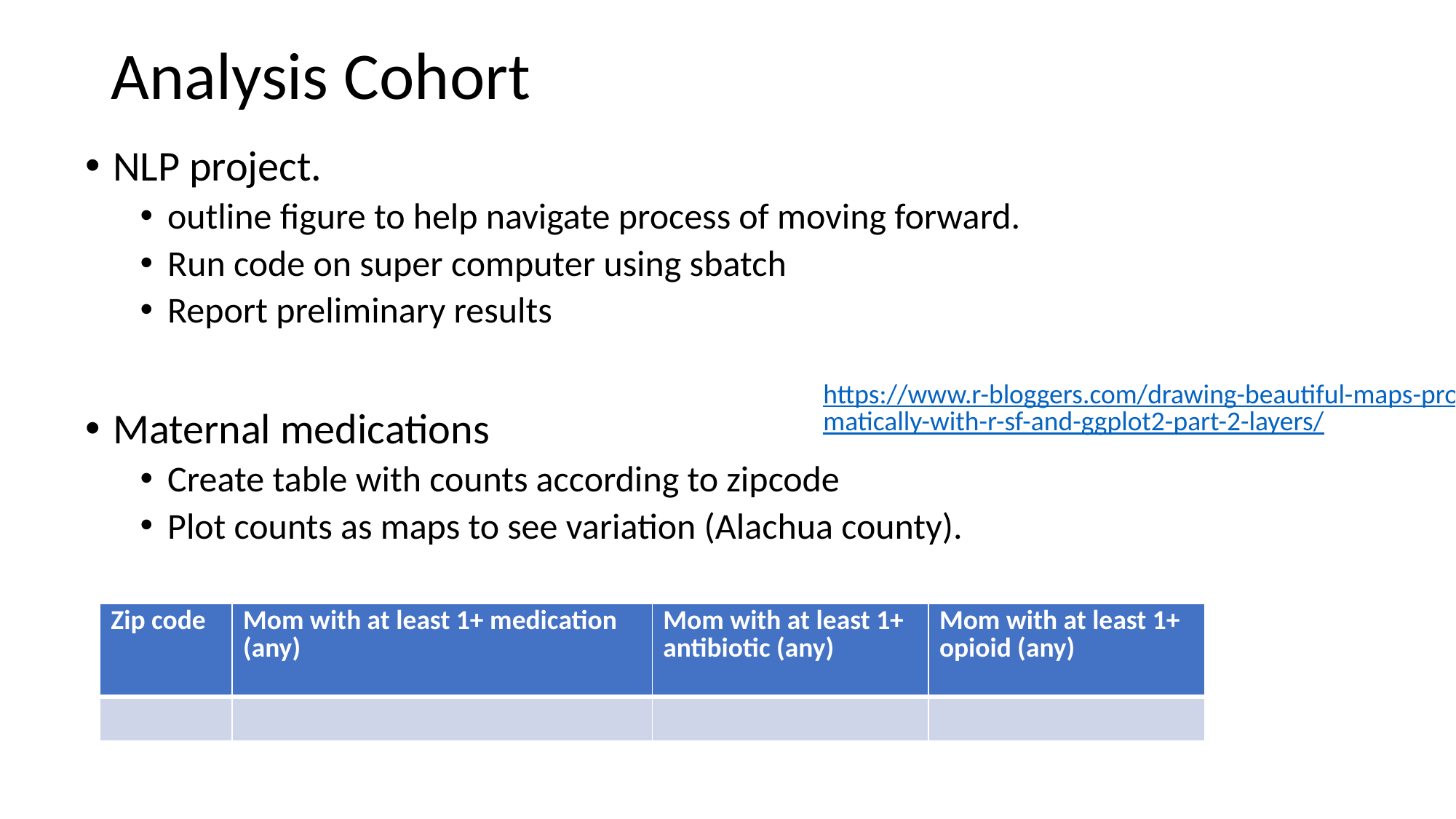

# Analysis Cohort
NLP project.
outline figure to help navigate process of moving forward.
Run code on super computer using sbatch
Report preliminary results

Maternal medications
Create table with counts according to zipcode
Plot counts as maps to see variation (Alachua county).

https://www.r-bloggers.com/drawing-beautiful-maps-programmatically-with-r-sf-and-ggplot2-part-2-layers/
| Zip code | Mom with at least 1+ medication (any) | Mom with at least 1+ antibiotic (any) | Mom with at least 1+ opioid (any) |
| --- | --- | --- | --- |
|  |  |  |  |